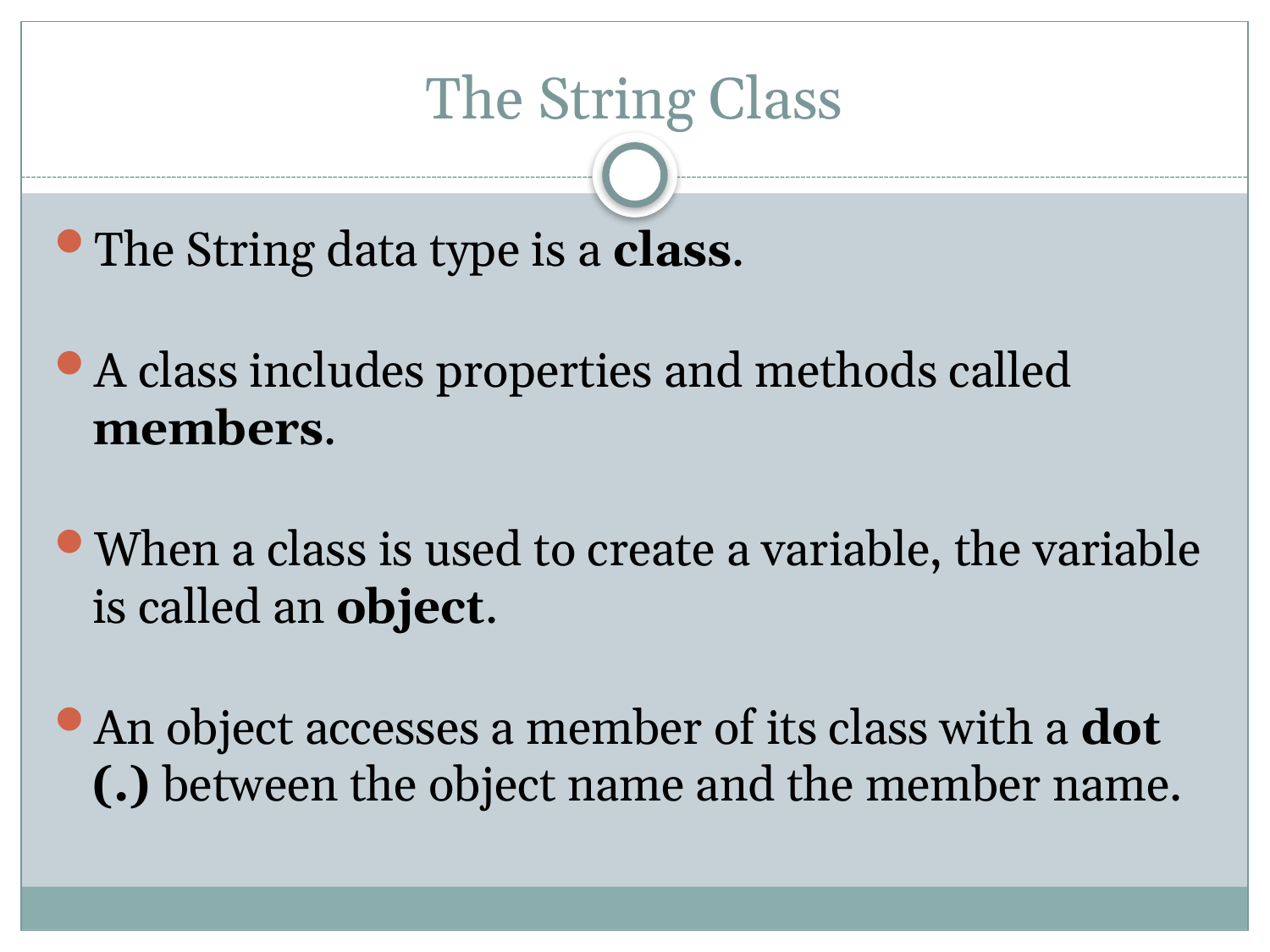

# The String Class
The String data type is a class.

A class includes properties and methods called members.

When a class is used to create a variable, the variable is called an object.

An object accesses a member of its class with a dot (.) between the object name and the member name.